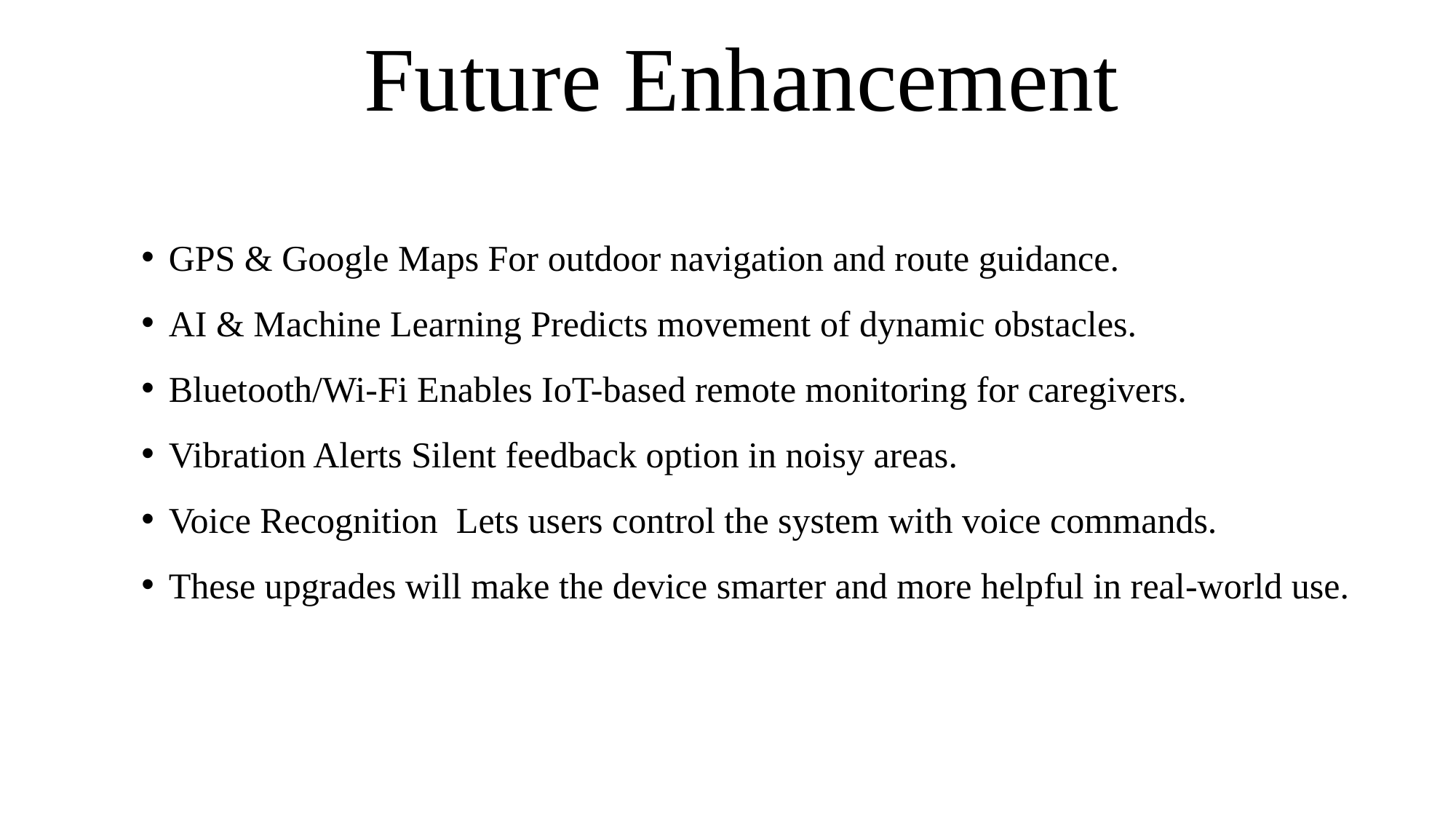

# Future Enhancement
GPS & Google Maps For outdoor navigation and route guidance.
AI & Machine Learning Predicts movement of dynamic obstacles.
Bluetooth/Wi-Fi Enables IoT-based remote monitoring for caregivers.
Vibration Alerts Silent feedback option in noisy areas.
Voice Recognition  Lets users control the system with voice commands.
These upgrades will make the device smarter and more helpful in real-world use.